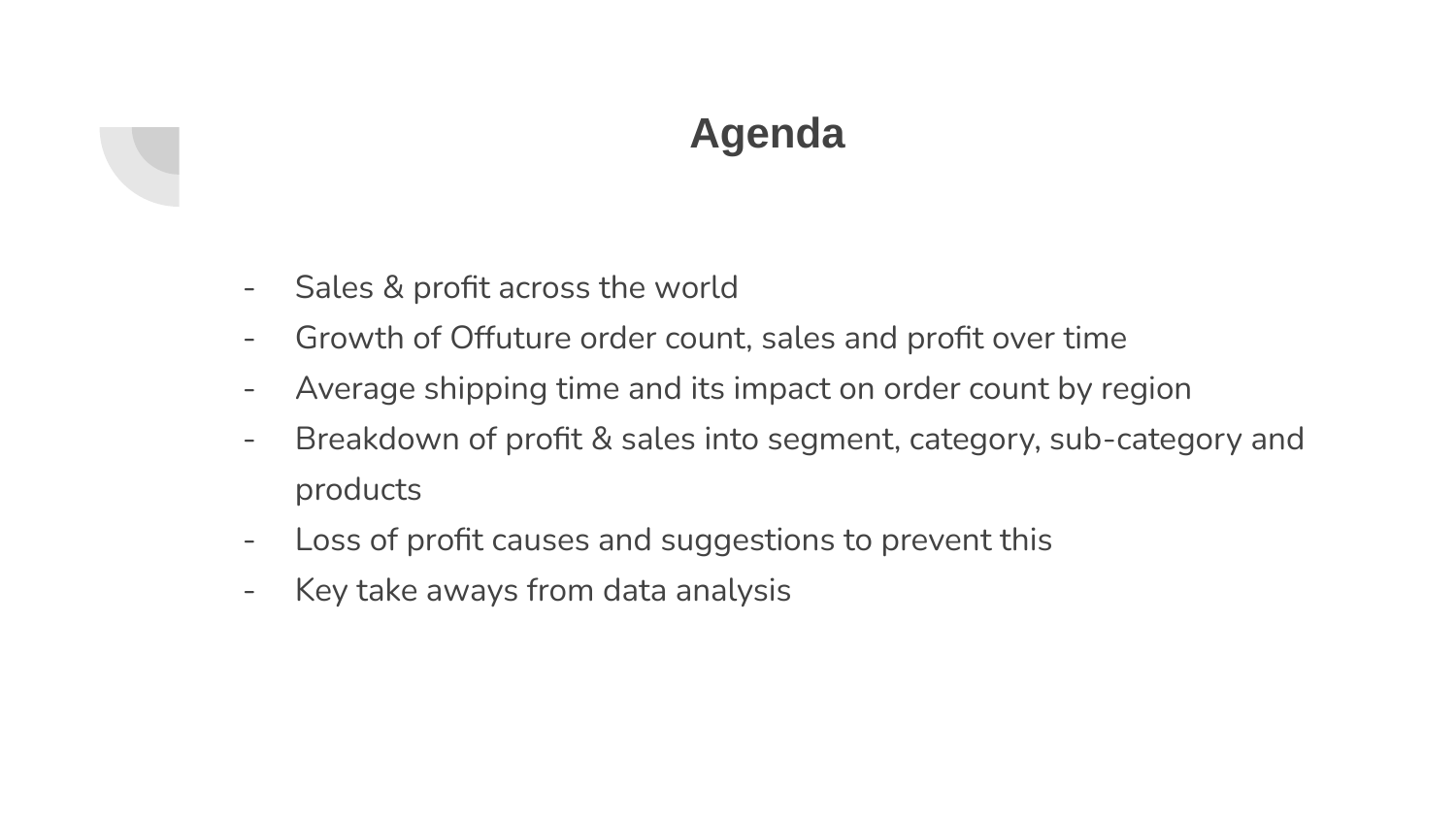

# Agenda
Sales & profit across the world
Growth of Offuture order count, sales and profit over time
Average shipping time and its impact on order count by region
Breakdown of profit & sales into segment, category, sub-category and products
Loss of profit causes and suggestions to prevent this
Key take aways from data analysis